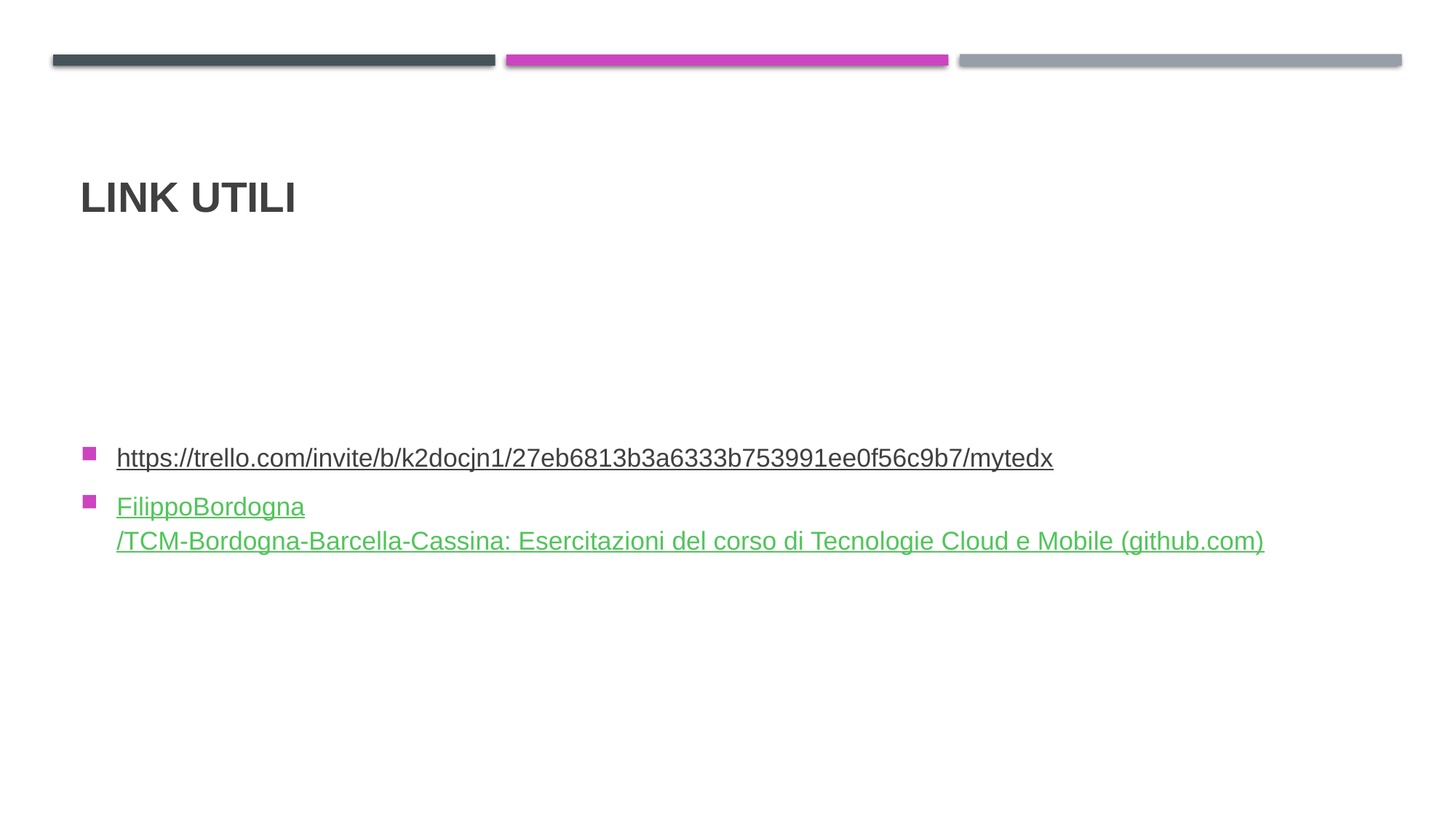

# Link utili
https://trello.com/invite/b/k2docjn1/27eb6813b3a6333b753991ee0f56c9b7/mytedx
FilippoBordogna/TCM-Bordogna-Barcella-Cassina: Esercitazioni del corso di Tecnologie Cloud e Mobile (github.com)